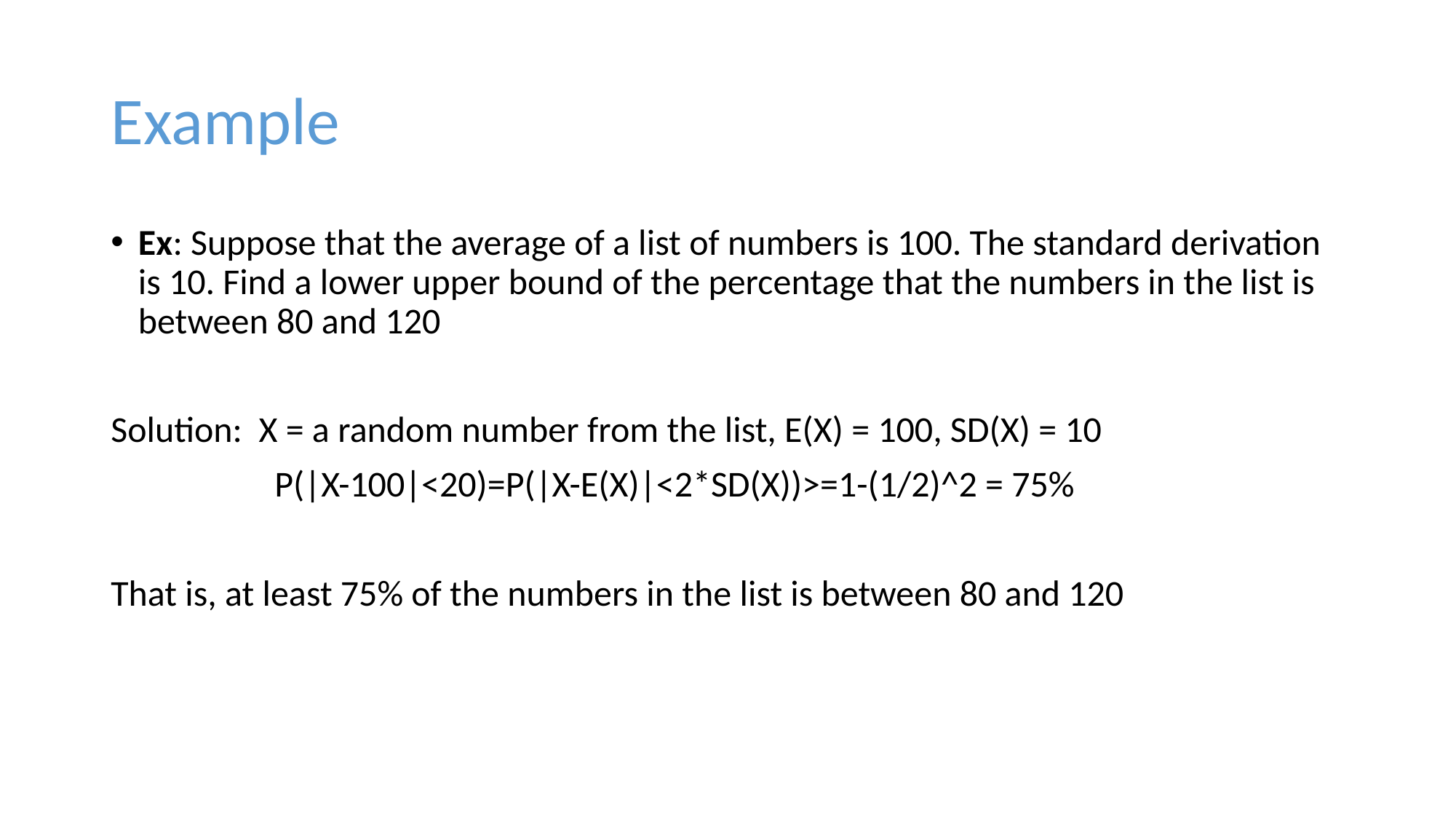

# Example
Ex: Suppose that the average of a list of numbers is 100. The standard derivation is 10. Find a lower upper bound of the percentage that the numbers in the list is between 80 and 120

Solution:  X = a random number from the list, E(X) = 100, SD(X) = 10
                    P(|X-100|<20)=P(|X-E(X)|<2*SD(X))>=1-(1/2)^2 = 75%

That is, at least 75% of the numbers in the list is between 80 and 120